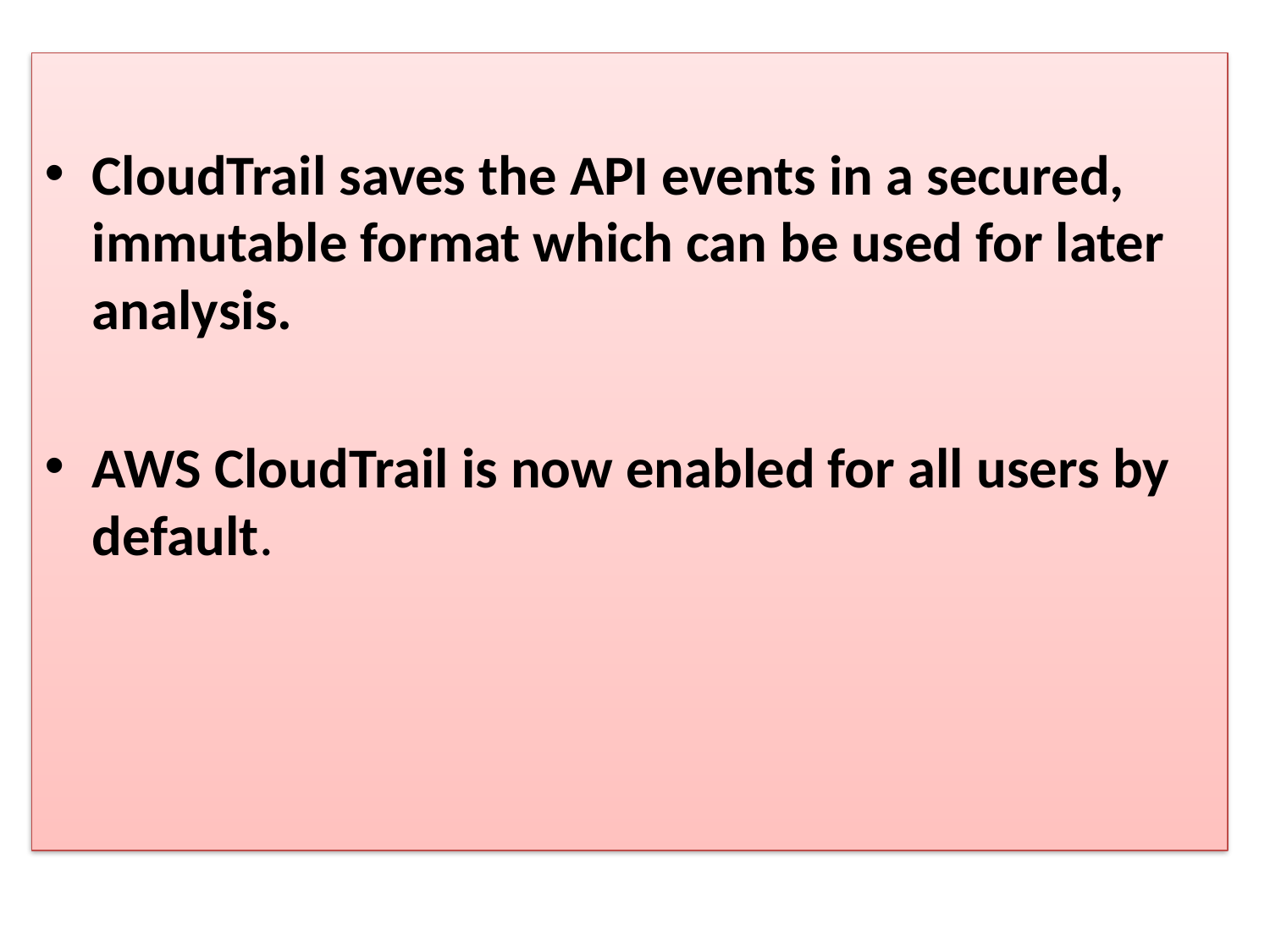

CloudTrail saves the API events in a secured, immutable format which can be used for later analysis.

AWS CloudTrail is now enabled for all users by default.